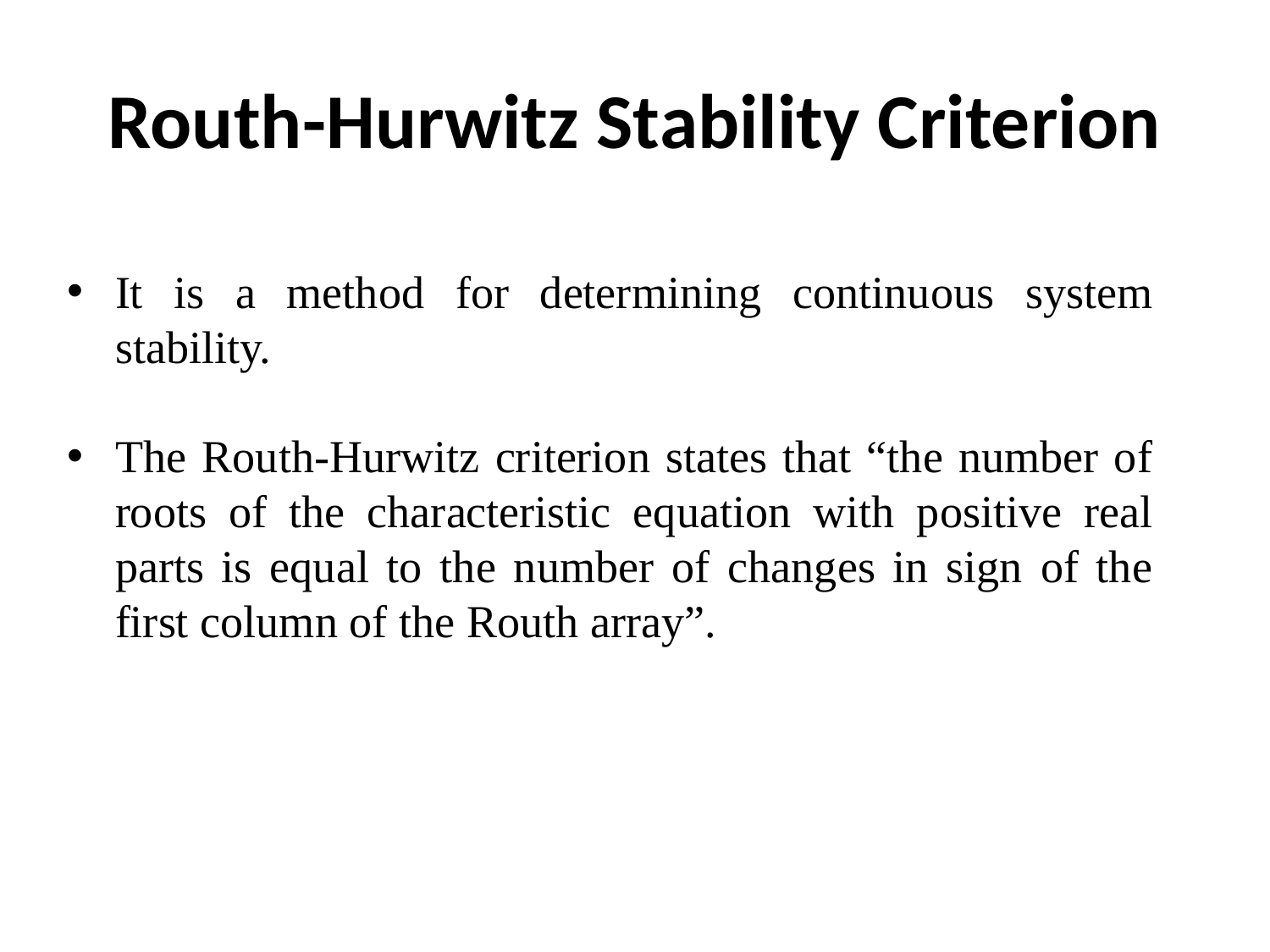

# Routh-Hurwitz Stability Criterion
It is a method for determining continuous system stability.

The Routh-Hurwitz criterion states that “the number of roots of the characteristic equation with positive real parts is equal to the number of changes in sign of the first column of the Routh array”.